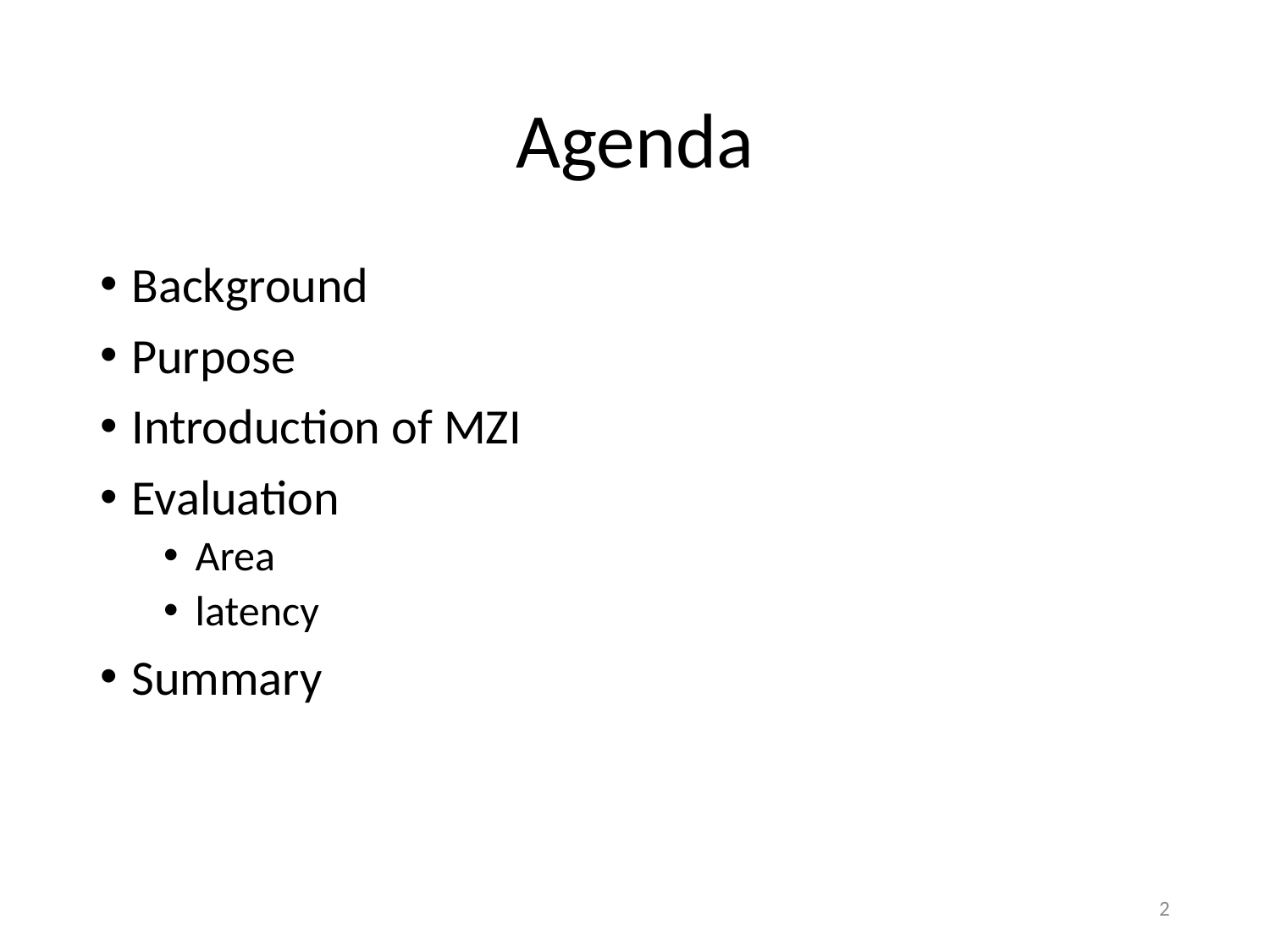

# Agenda
Background
Purpose
Introduction of MZI
Evaluation
Area
latency
Summary
2